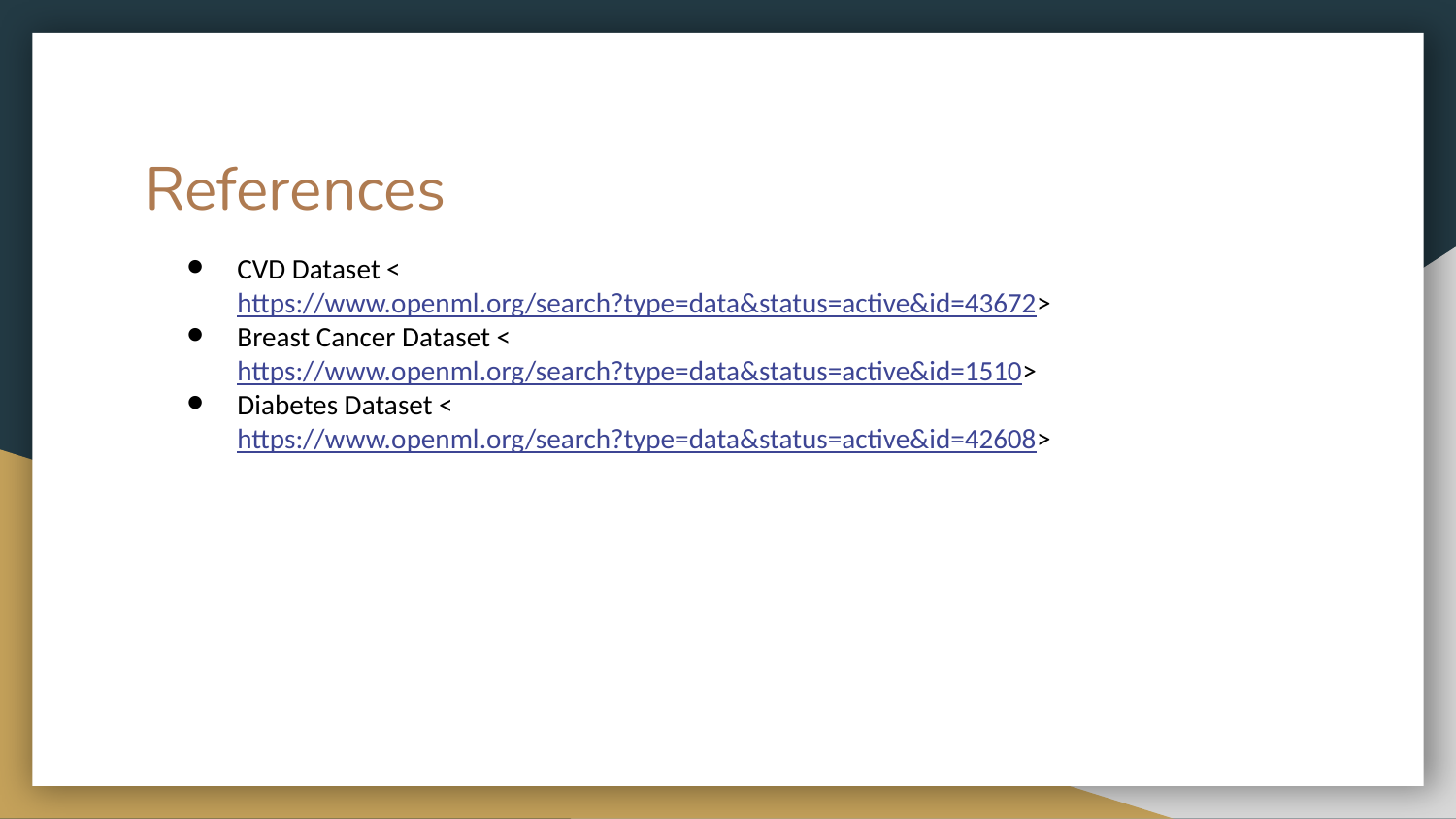

# References
CVD Dataset <https://www.openml.org/search?type=data&status=active&id=43672>
Breast Cancer Dataset <https://www.openml.org/search?type=data&status=active&id=1510>
Diabetes Dataset <https://www.openml.org/search?type=data&status=active&id=42608>